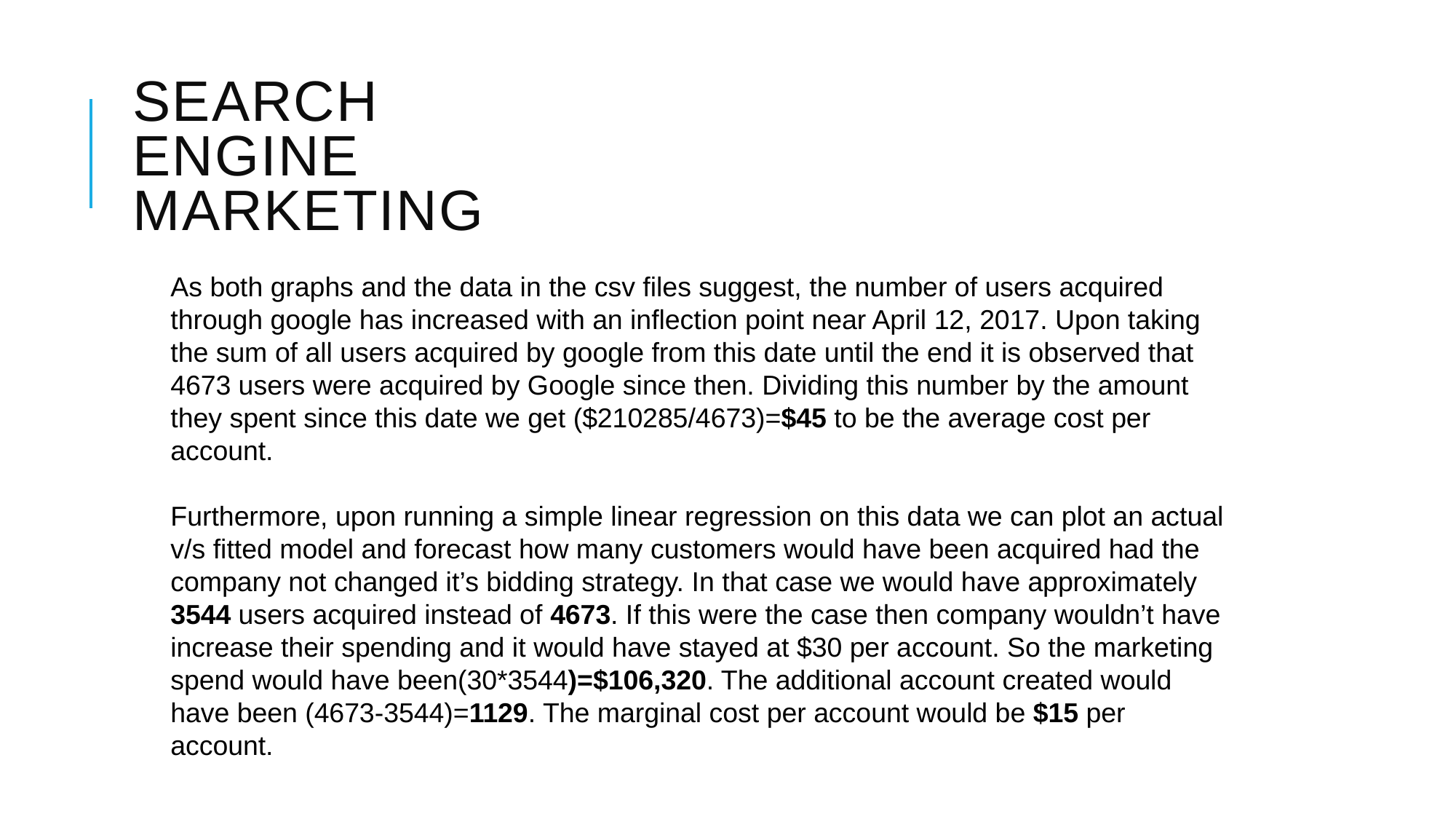

# SEARCH ENGINE MARKETING
As both graphs and the data in the csv files suggest, the number of users acquired through google has increased with an inflection point near April 12, 2017. Upon taking the sum of all users acquired by google from this date until the end it is observed that 4673 users were acquired by Google since then. Dividing this number by the amount they spent since this date we get ($210285/4673)=$45 to be the average cost per account.

Furthermore, upon running a simple linear regression on this data we can plot an actual v/s fitted model and forecast how many customers would have been acquired had the company not changed it’s bidding strategy. In that case we would have approximately 3544 users acquired instead of 4673. If this were the case then company wouldn’t have increase their spending and it would have stayed at $30 per account. So the marketing spend would have been(30*3544)=$106,320. The additional account created would have been (4673-3544)=1129. The marginal cost per account would be $15 per account.